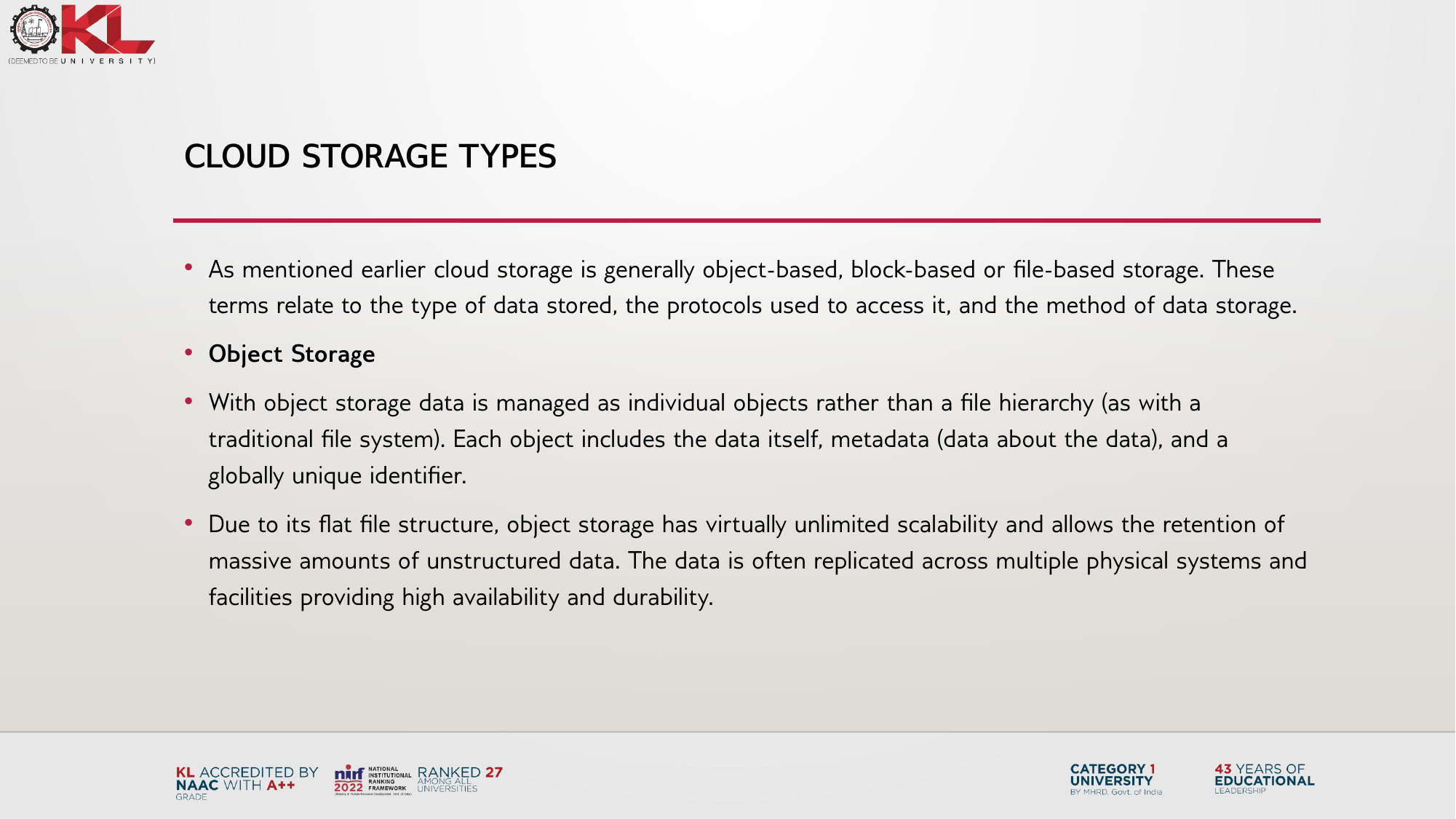

# Cloud Storage Types
As mentioned earlier cloud storage is generally object-based, block-based or file-based storage. These terms relate to the type of data stored, the protocols used to access it, and the method of data storage.
Object Storage
With object storage data is managed as individual objects rather than a file hierarchy (as with a traditional file system). Each object includes the data itself, metadata (data about the data), and a globally unique identifier.
Due to its flat file structure, object storage has virtually unlimited scalability and allows the retention of massive amounts of unstructured data. The data is often replicated across multiple physical systems and facilities providing high availability and durability.